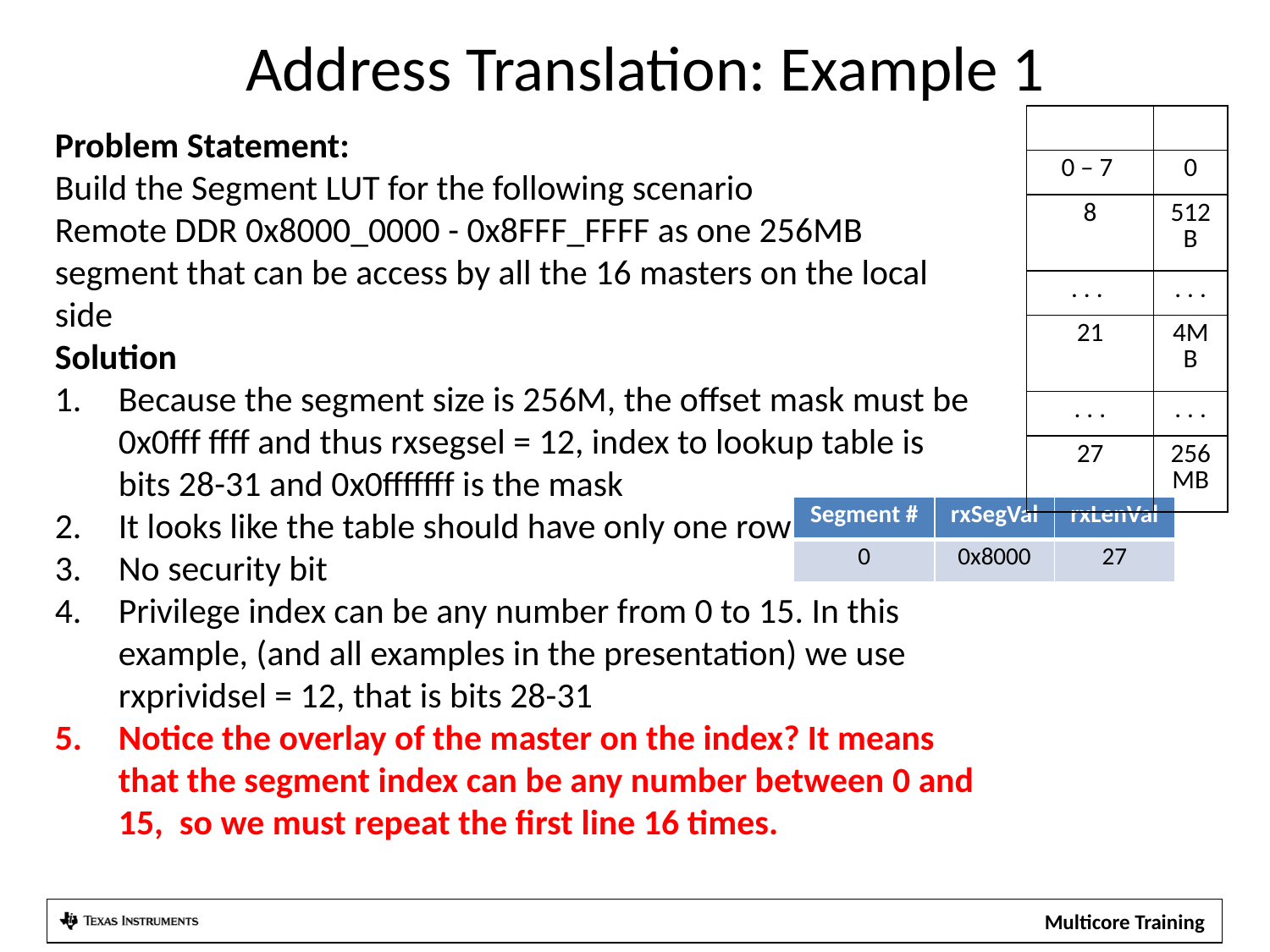

Address Translation: Example 1
| rxLenVal | Size |
| --- | --- |
| 0 – 7 | 0 |
| 8 | 512B |
| . . . | . . . |
| 21 | 4MB |
| . . . | . . . |
| 27 | 256MB |
Problem Statement:
Build the Segment LUT for the following scenario
Remote DDR 0x8000_0000 - 0x8FFF_FFFF as one 256MB segment that can be access by all the 16 masters on the local side
Solution
Because the segment size is 256M, the offset mask must be 0x0fff ffff and thus rxsegsel = 12, index to lookup table is bits 28-31 and 0x0fffffff is the mask
It looks like the table should have only one row
No security bit
Privilege index can be any number from 0 to 15. In this example, (and all examples in the presentation) we use rxprividsel = 12, that is bits 28-31
Notice the overlay of the master on the index? It means that the segment index can be any number between 0 and 15,  so we must repeat the first line 16 times.
| Segment # | rxSegVal | rxLenVal |
| --- | --- | --- |
| 0 | 0x8000 | 27 |